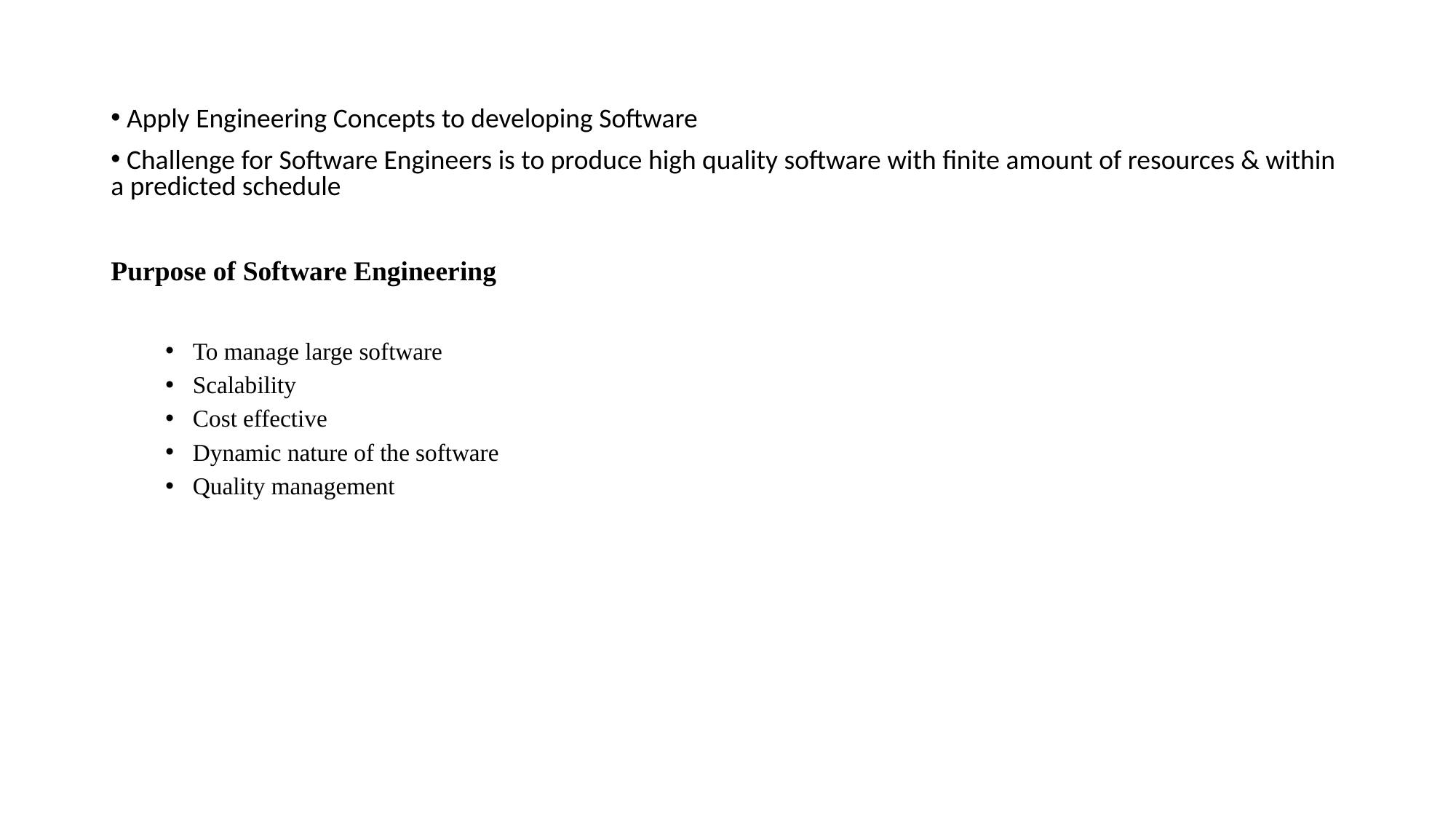

Apply Engineering Concepts to developing Software
 Challenge for Software Engineers is to produce high quality software with finite amount of resources & within a predicted schedule

Purpose of Software Engineering

To manage large software
Scalability
Cost effective
Dynamic nature of the software
Quality management